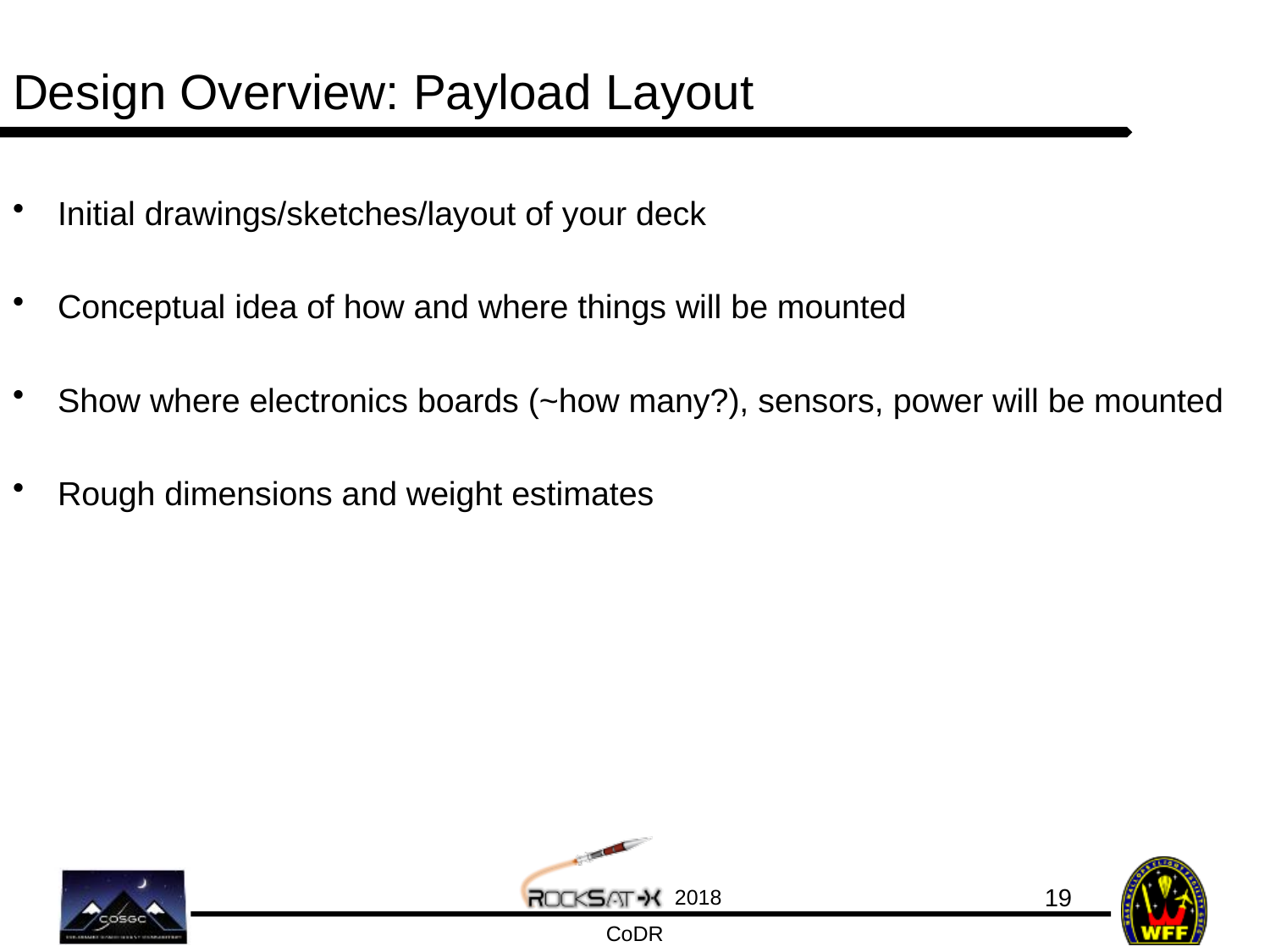

# Design Overview: Payload Layout
Initial drawings/sketches/layout of your deck

Conceptual idea of how and where things will be mounted

Show where electronics boards (~how many?), sensors, power will be mounted

Rough dimensions and weight estimates

19